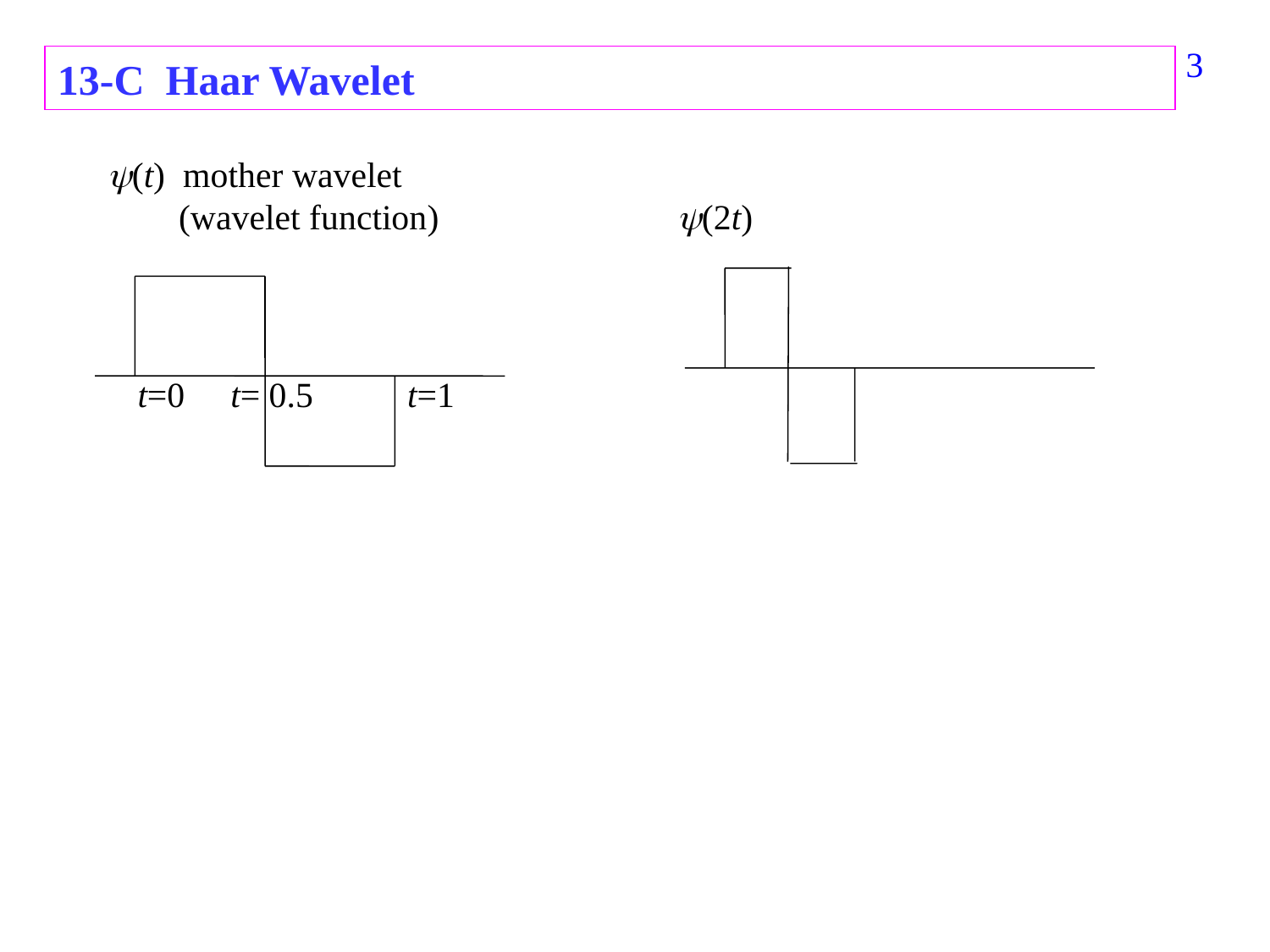

3
13-C  Haar Wavelet
ψ(t)  mother wavelet
        (wavelet function)
ψ(2t)

t=0
t= 0.5
t=1